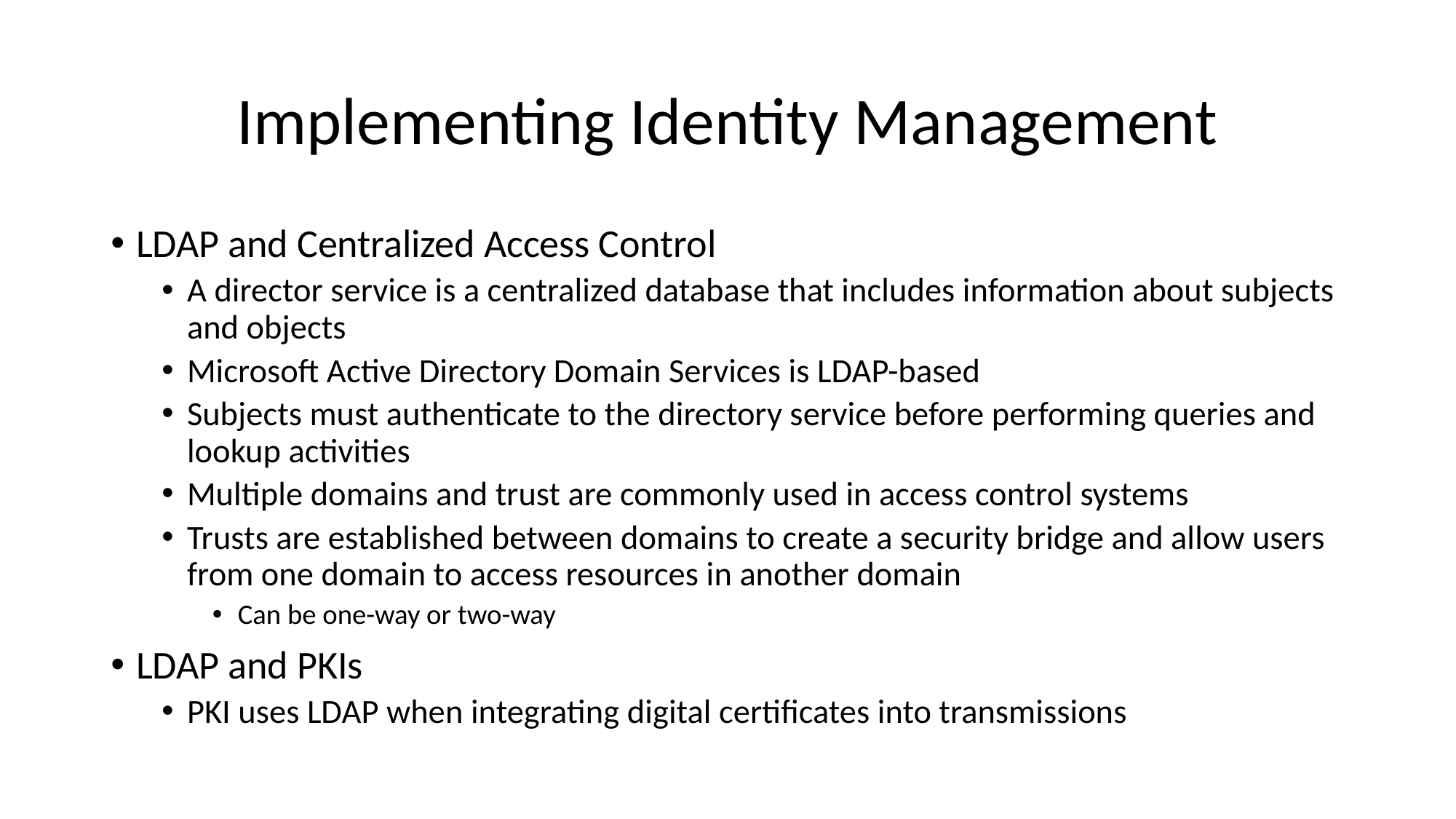

# Implementing Identity Management
LDAP and Centralized Access Control
A director service is a centralized database that includes information about subjects and objects
Microsoft Active Directory Domain Services is LDAP-based
Subjects must authenticate to the directory service before performing queries and lookup activities
Multiple domains and trust are commonly used in access control systems
Trusts are established between domains to create a security bridge and allow users from one domain to access resources in another domain
Can be one-way or two-way
LDAP and PKIs
PKI uses LDAP when integrating digital certificates into transmissions